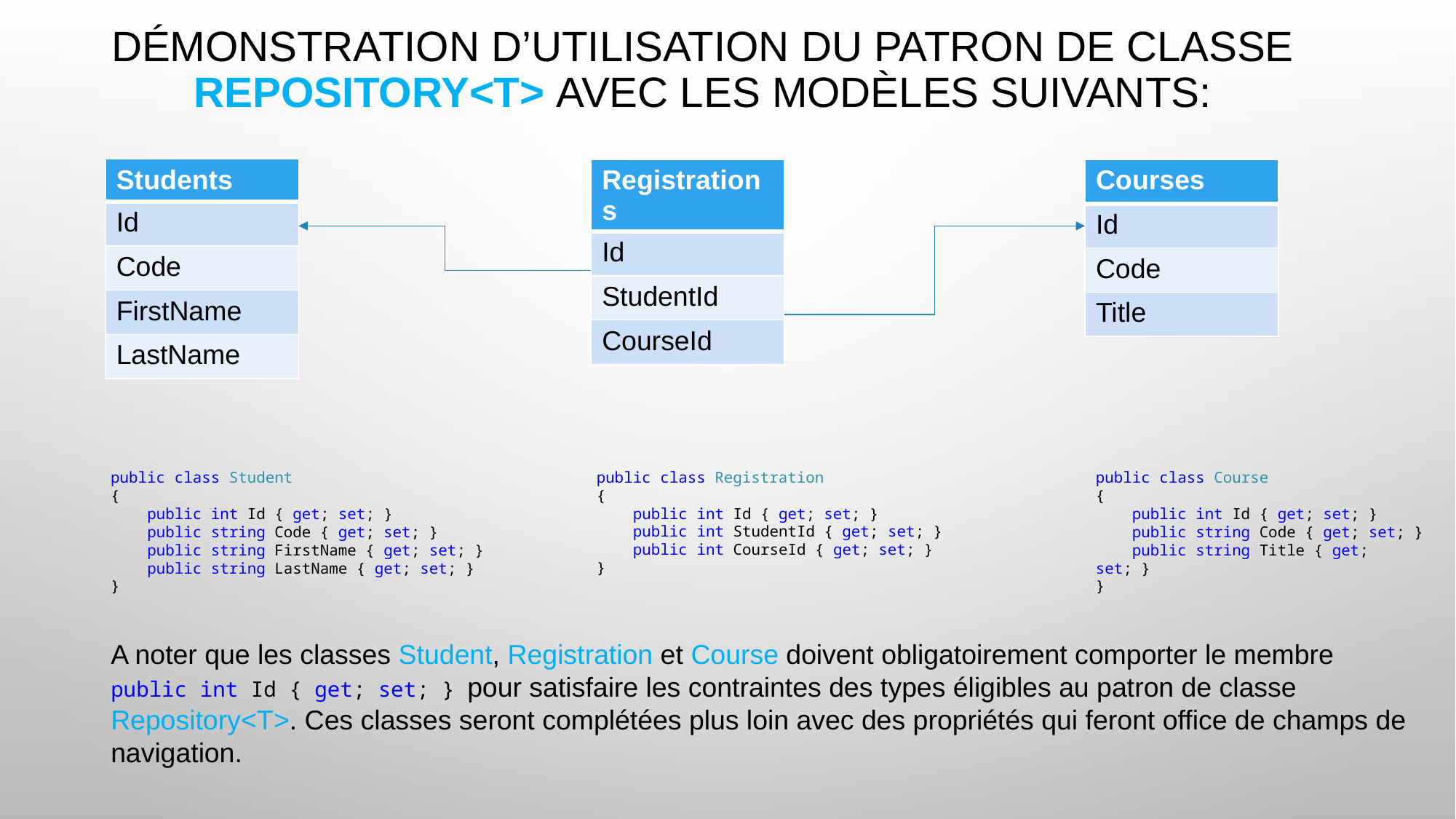

# Démonstration d’utilisation du patron de classe Repository<T> avec les modèles suivants:
| Students |
| --- |
| Id |
| Code |
| FirstName |
| LastName |
| Registrations |
| --- |
| Id |
| StudentId |
| CourseId |
| Courses |
| --- |
| Id |
| Code |
| Title |
public class Student
{
    public int Id { get; set; }
    public string Code { get; set; }
    public string FirstName { get; set; }
    public string LastName { get; set; }
}
public class Registration
{
    public int Id { get; set; }
    public int StudentId { get; set; }
    public int CourseId { get; set; }
}
public class Course
{
    public int Id { get; set; }
    public string Code { get; set; }
    public string Title { get; set; }
}
A noter que les classes Student, Registration et Course doivent obligatoirement comporter le membre
public int Id { get; set; } pour satisfaire les contraintes des types éligibles au patron de classe Repository<T>. Ces classes seront complétées plus loin avec des propriétés qui feront office de champs de navigation.